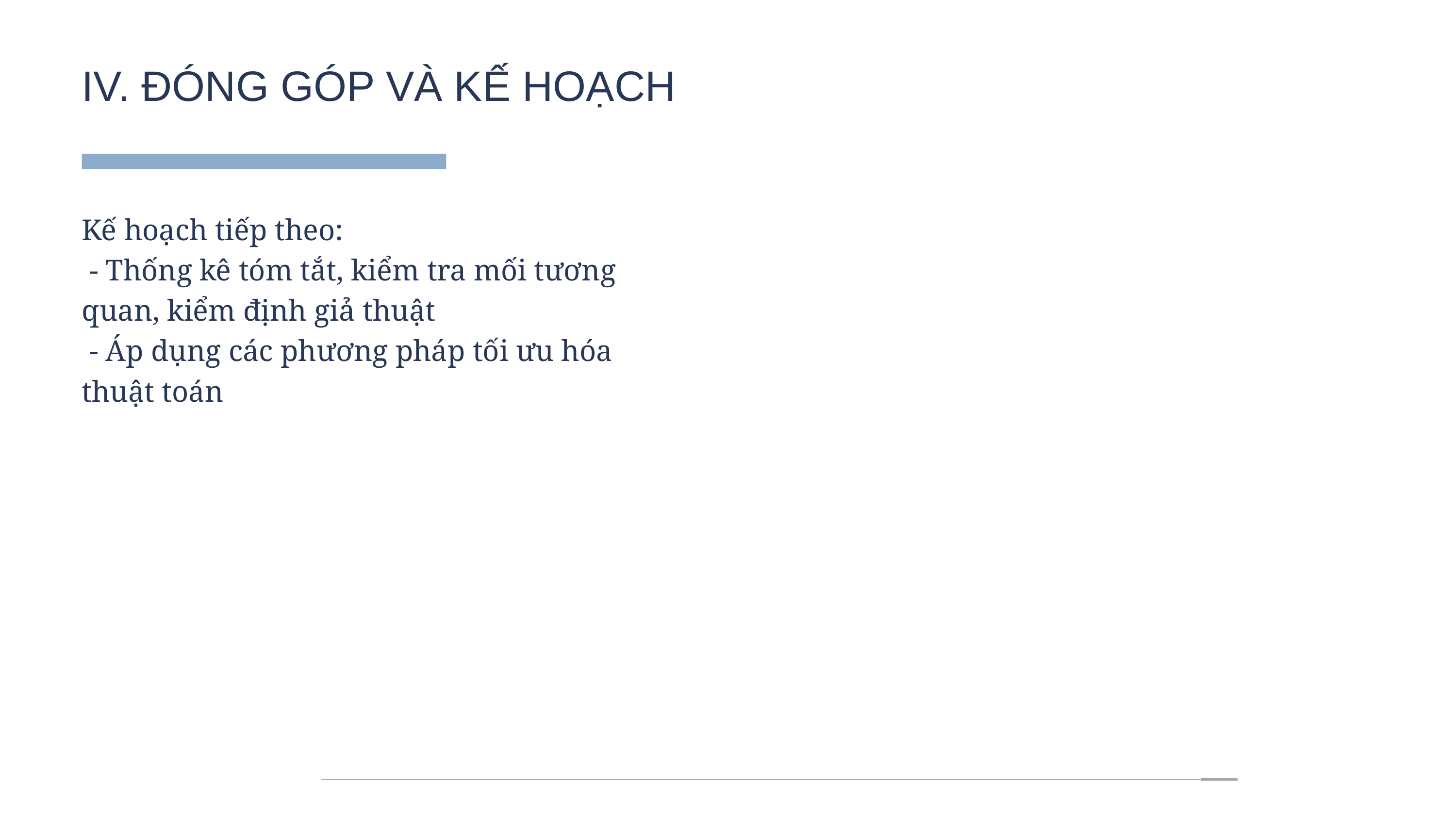

IV. ĐÓNG GÓP VÀ KẾ HOẠCH

Kế hoạch tiếp theo:
 - Thống kê tóm tắt, kiểm tra mối tương quan, kiểm định giả thuật
 - Áp dụng các phương pháp tối ưu hóa thuật toán